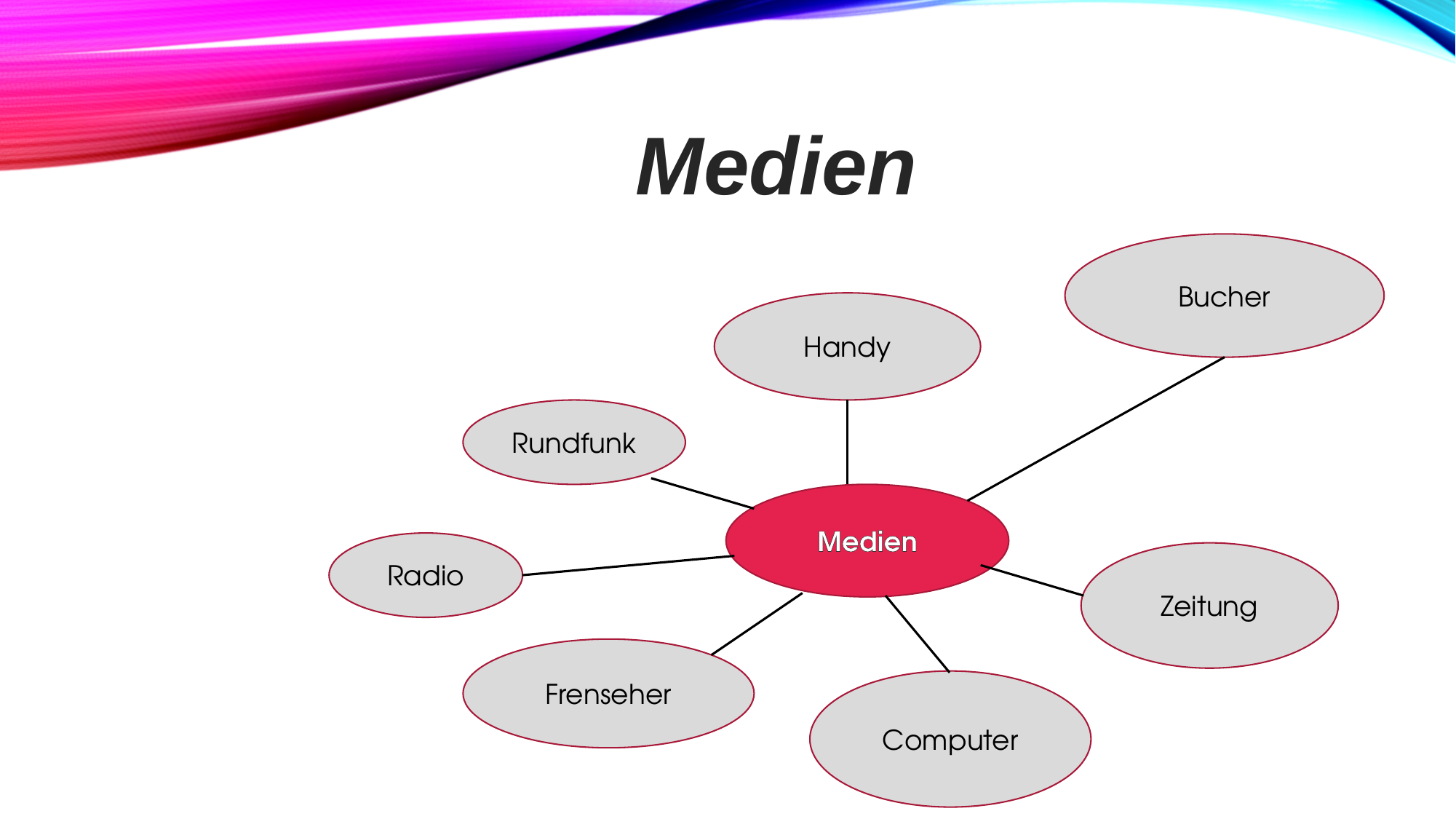

Medien
Bucher
Handy
Rundfunk
Medien
Radio
Zeitung
Frenseher
Computer